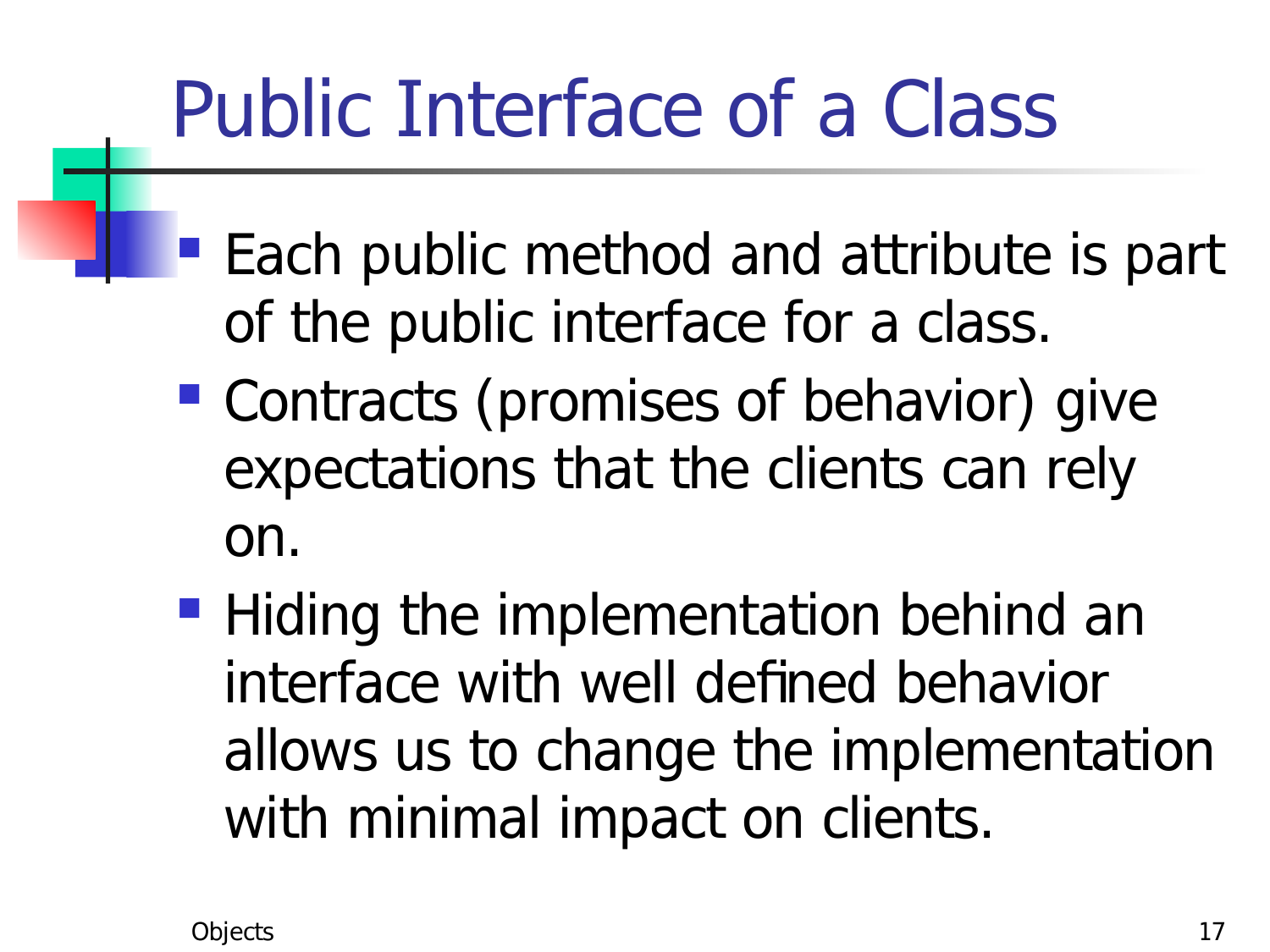

# Public Interface of a Class
Each public method and attribute is part of the public interface for a class.
Contracts (promises of behavior) give expectations that the clients can rely on.
Hiding the implementation behind an  interface with well defined behavior allows us to change the implementation with minimal impact on clients.

Objects
17